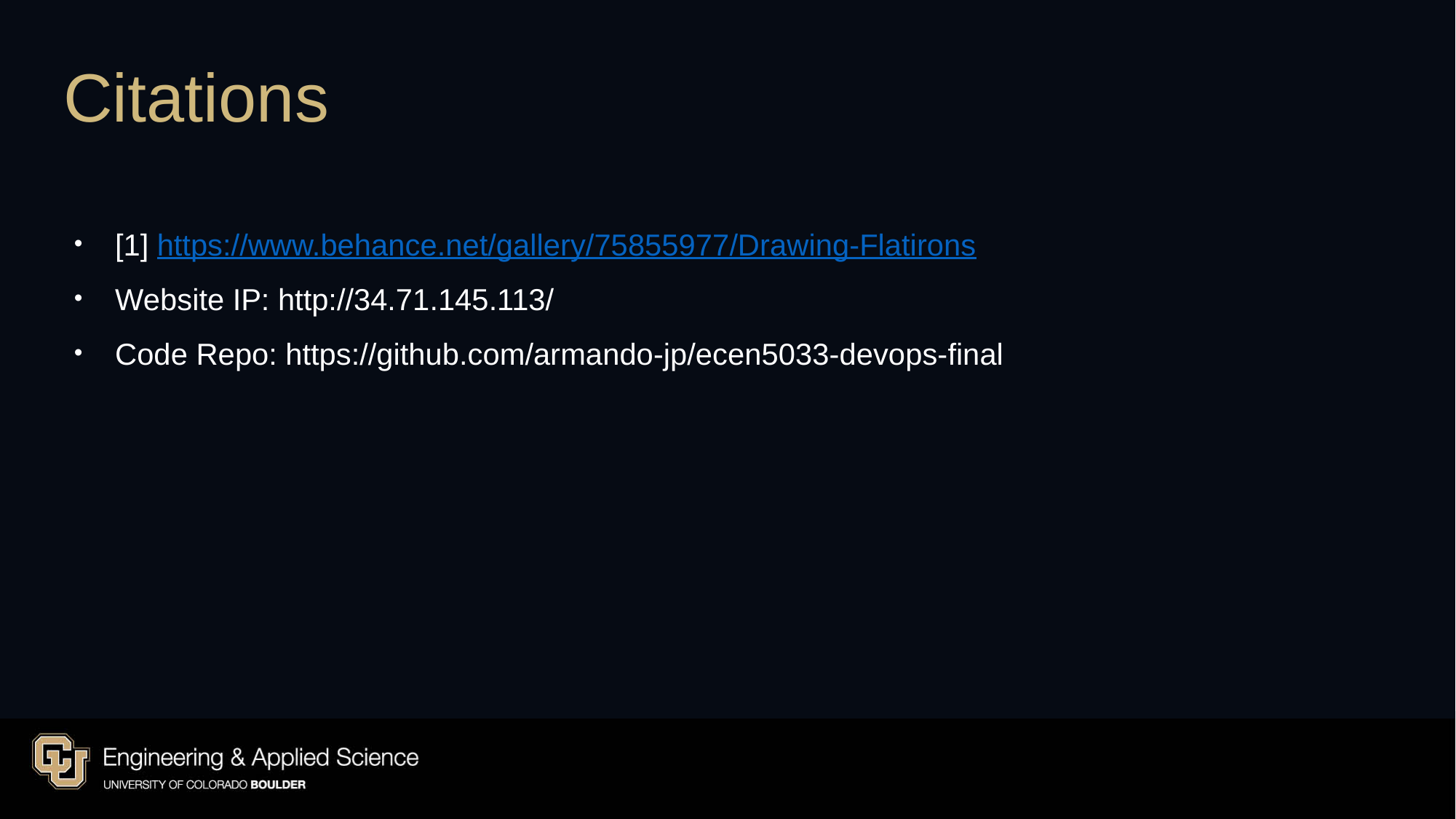

Citations

[1] https://www.behance.net/gallery/75855977/Drawing-Flatirons
Website IP: http://34.71.145.113/
Code Repo: https://github.com/armando-jp/ecen5033-devops-final